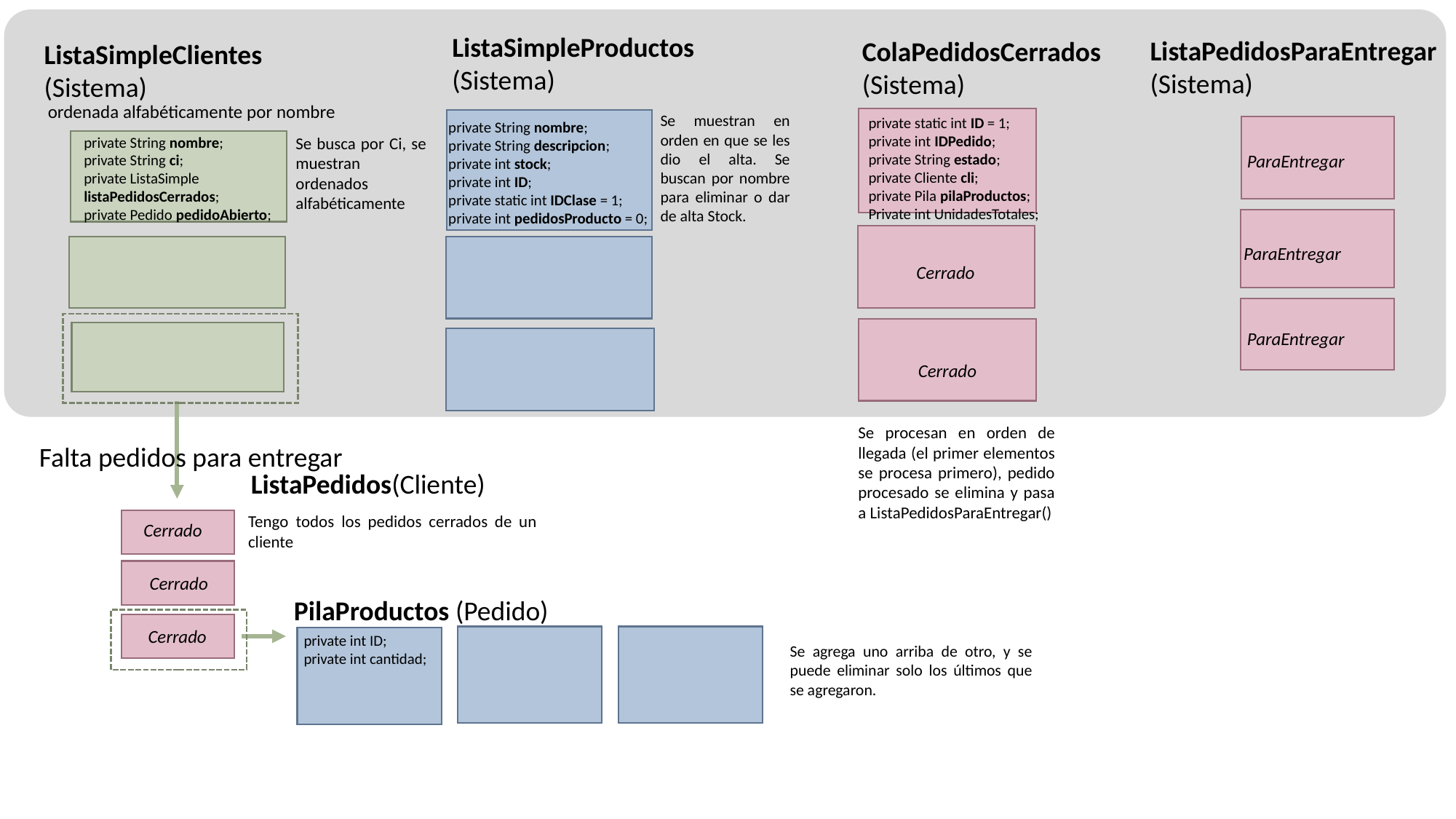

ListaSimpleProductos (Sistema)
ListaPedidosParaEntregar (Sistema)
ColaPedidosCerrados (Sistema)
ListaSimpleClientes (Sistema)
ordenada alfabéticamente por nombre
Se muestran en orden en que se les dio el alta. Se buscan por nombre para eliminar o dar de alta Stock.
private static int ID = 1;
private int IDPedido;
private String estado;
private Cliente cli;
private Pila pilaProductos;
Private int UnidadesTotales;

private String nombre;
private String descripcion;
private int stock;
private int ID;
private static int IDClase = 1;
private int pedidosProducto = 0;

private String nombre;
private String ci;
private ListaSimple listaPedidosCerrados;
private Pedido pedidoAbierto;
Se busca por Ci, se muestran ordenados alfabéticamente

ParaEntregar

ParaEntregar
Cerrado

ParaEntregar

Cerrado
Se procesan en orden de llegada (el primer elementos se procesa primero), pedido procesado se elimina y pasa a ListaPedidosParaEntregar()
ListaPedidos(Cliente)
Tengo todos los pedidos cerrados de un cliente

Cerrado

Cerrado
PilaProductos (Pedido)

Cerrado

Se agrega uno arriba de otro, y se puede eliminar solo los últimos que se agregaron.
Falta pedidos para entregar
private int ID;
private int cantidad;